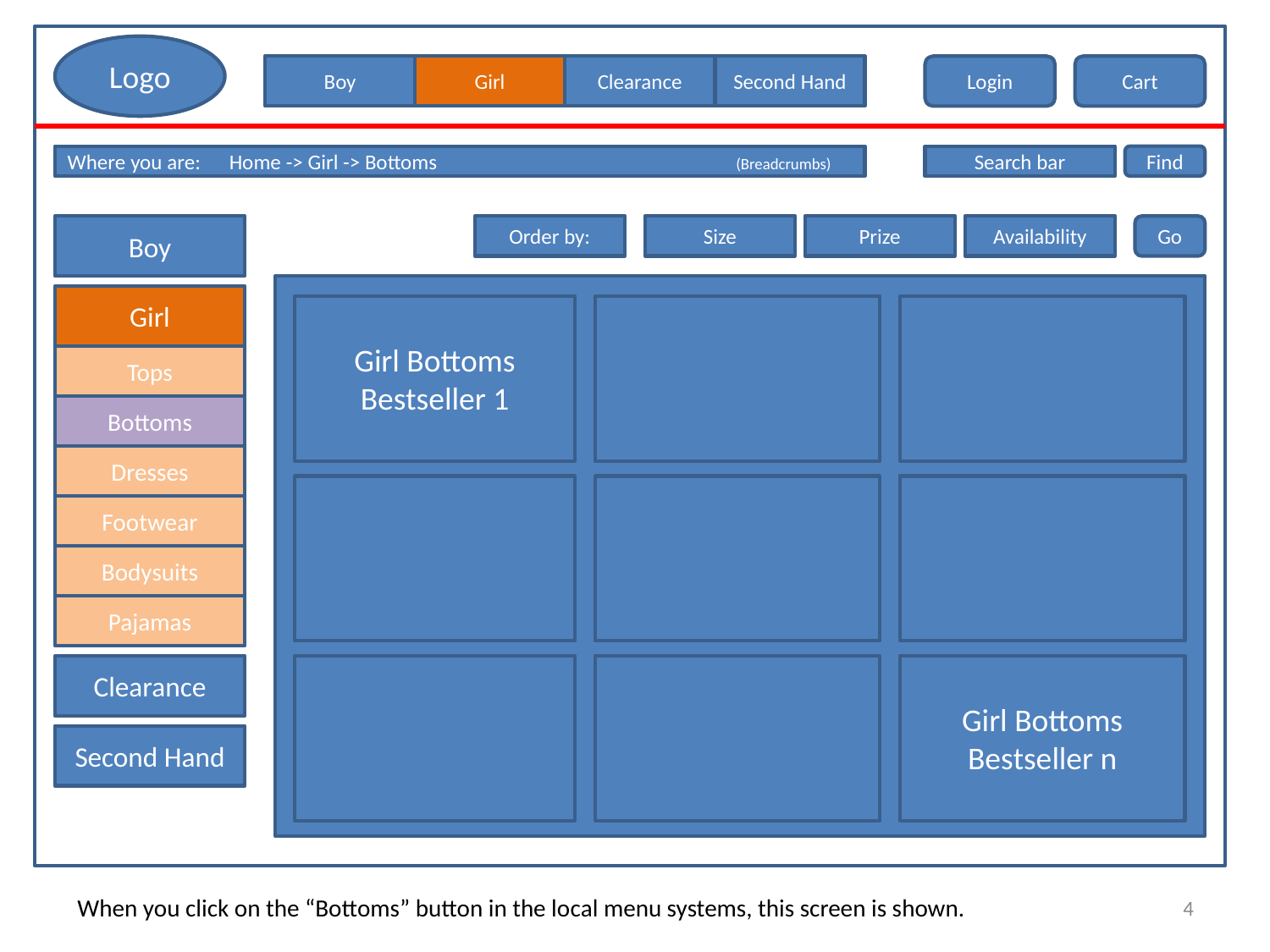

Logo
Boy
Girl
Clearance
Second Hand
Login
Cart
Where you are:	Home -> Girl -> Bottoms	(Breadcrumbs)
Search bar
Find
Boy
Order by:
Size
Prize
Availability
Go

Girl
Girl Bottoms
Bestseller 1

Tops
Bottoms
Dresses

Footwear
Bodysuits
Pajamas
Clearance

Girl Bottoms
Bestseller n
Second Hand
4
When you click on the “Bottoms” button in the local menu systems, this screen is shown.